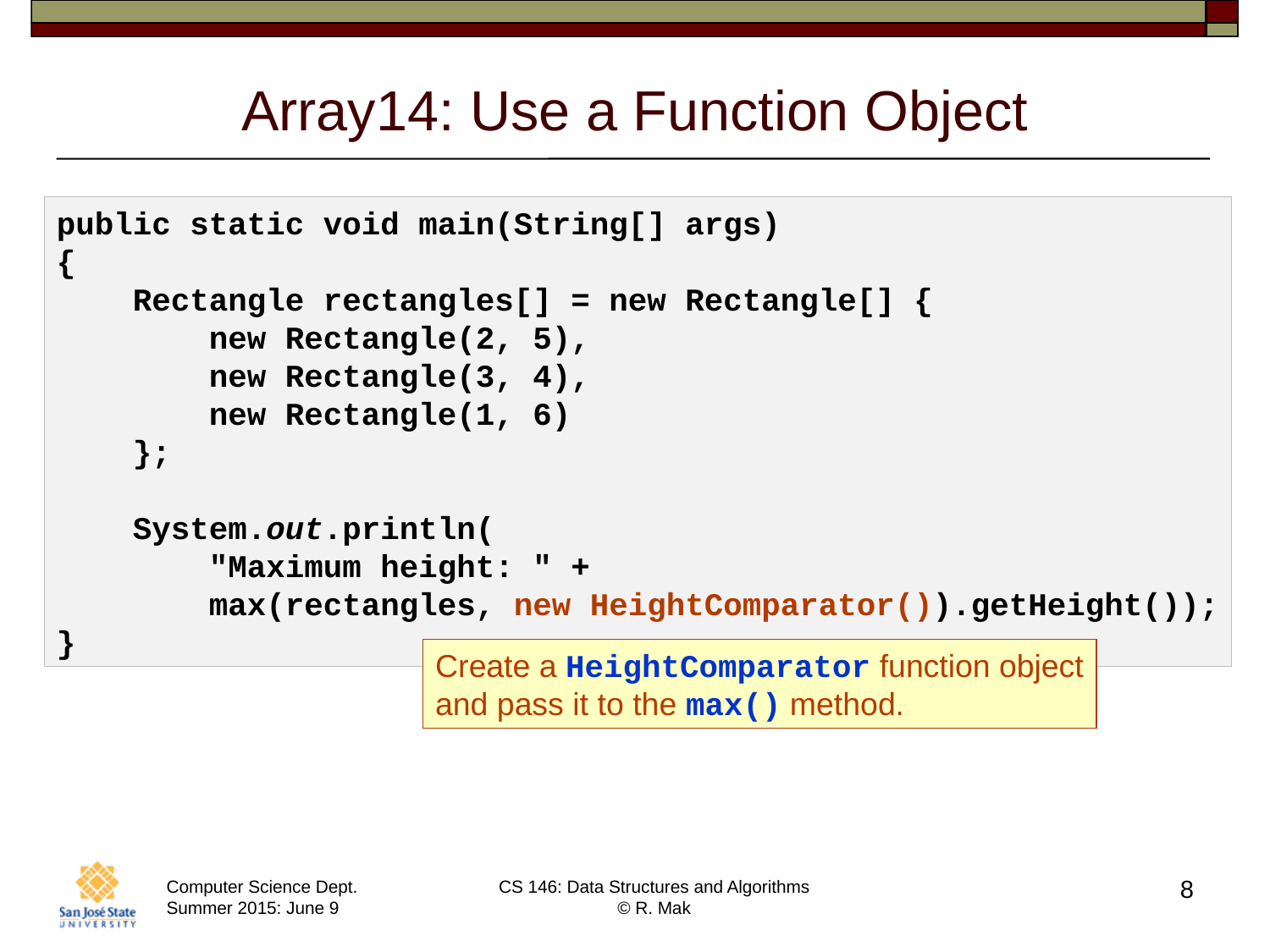

# Array14: Use a Function Object
public static void main(String[] args)
{
    Rectangle rectangles[] = new Rectangle[] {
        new Rectangle(2, 5),
        new Rectangle(3, 4),
        new Rectangle(1, 6)
    };

    System.out.println(
        "Maximum height: " +
        max(rectangles, new HeightComparator()).getHeight());
}
Create a HeightComparator function object
and pass it to the max() method.
8